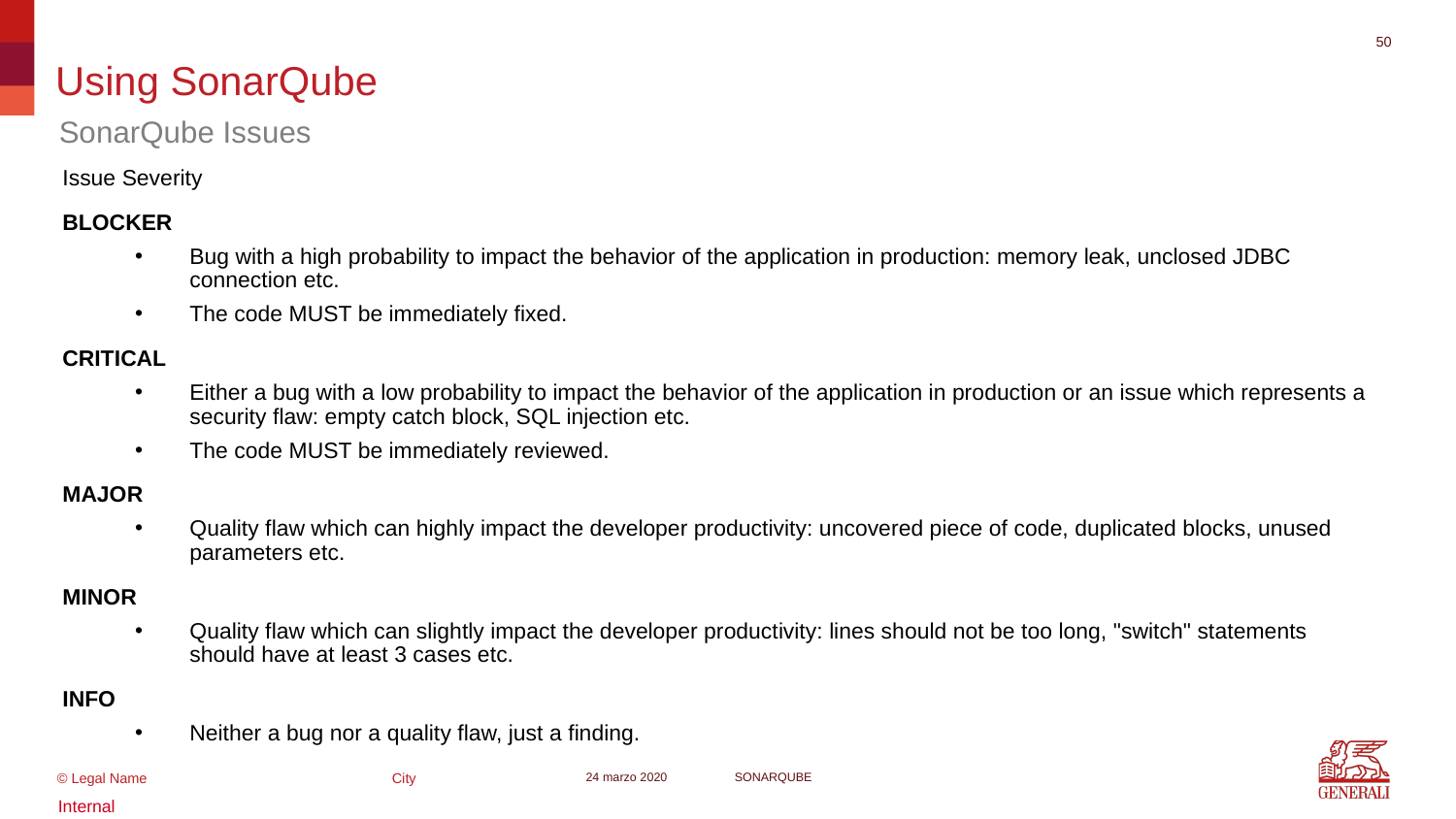

50
# Using SonarQube
SonarQube Issues
Issue Severity
BLOCKER
Bug with a high probability to impact the behavior of the application in production: memory leak, unclosed JDBC connection etc.
The code MUST be immediately fixed.
CRITICAL
Either a bug with a low probability to impact the behavior of the application in production or an issue which represents a security flaw: empty catch block, SQL injection etc.
The code MUST be immediately reviewed.
MAJOR
Quality flaw which can highly impact the developer productivity: uncovered piece of code, duplicated blocks, unused parameters etc.
MINOR
Quality flaw which can slightly impact the developer productivity: lines should not be too long, "switch" statements should have at least 3 cases etc.
INFO
Neither a bug nor a quality flaw, just a finding.

24 marzo 2020
SONARQUBE